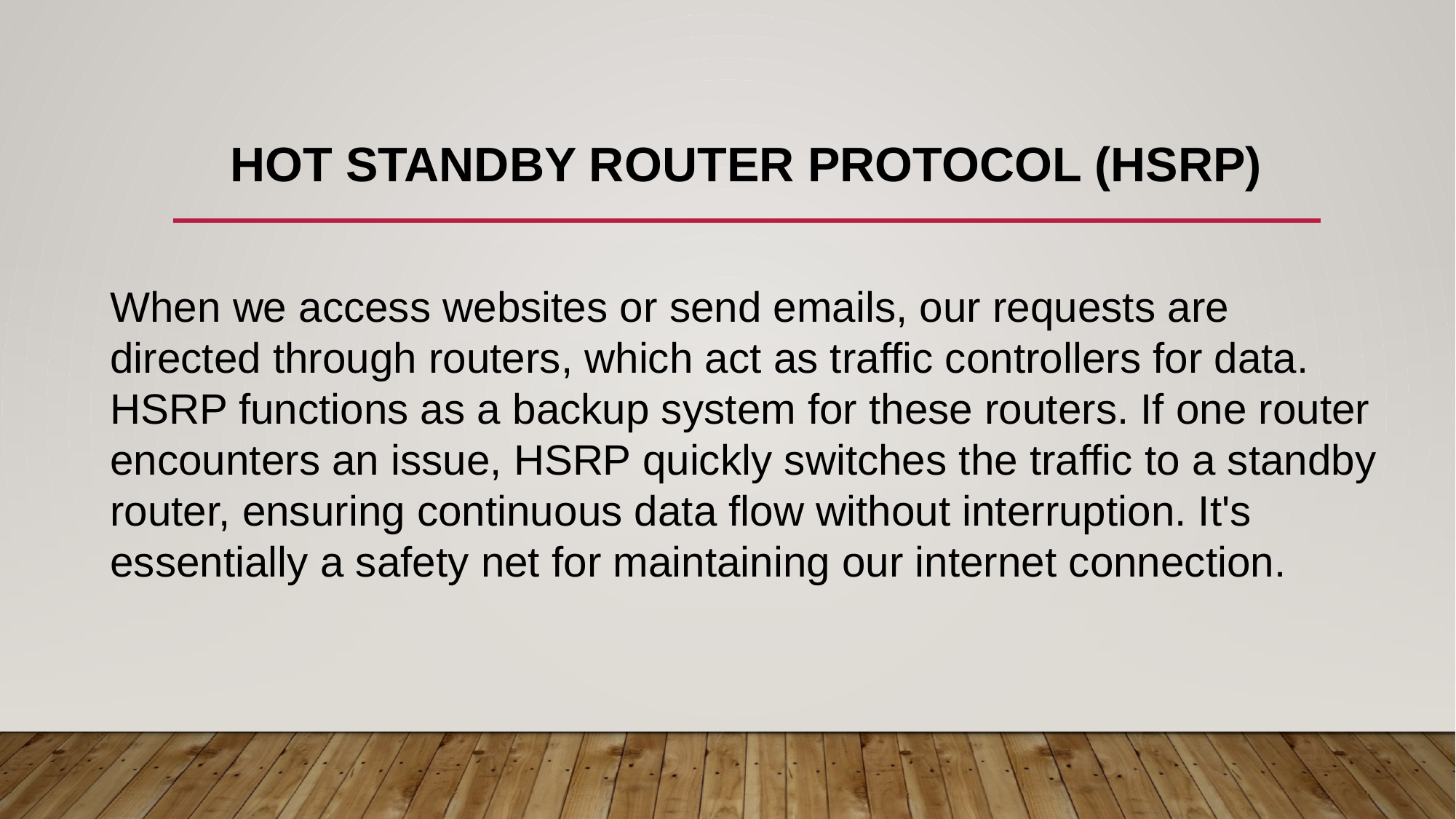

# Hot Standby Router Protocol (HSRP)

When we access websites or send emails, our requests are directed through routers, which act as traffic controllers for data. HSRP functions as a backup system for these routers. If one router encounters an issue, HSRP quickly switches the traffic to a standby router, ensuring continuous data flow without interruption. It's essentially a safety net for maintaining our internet connection.